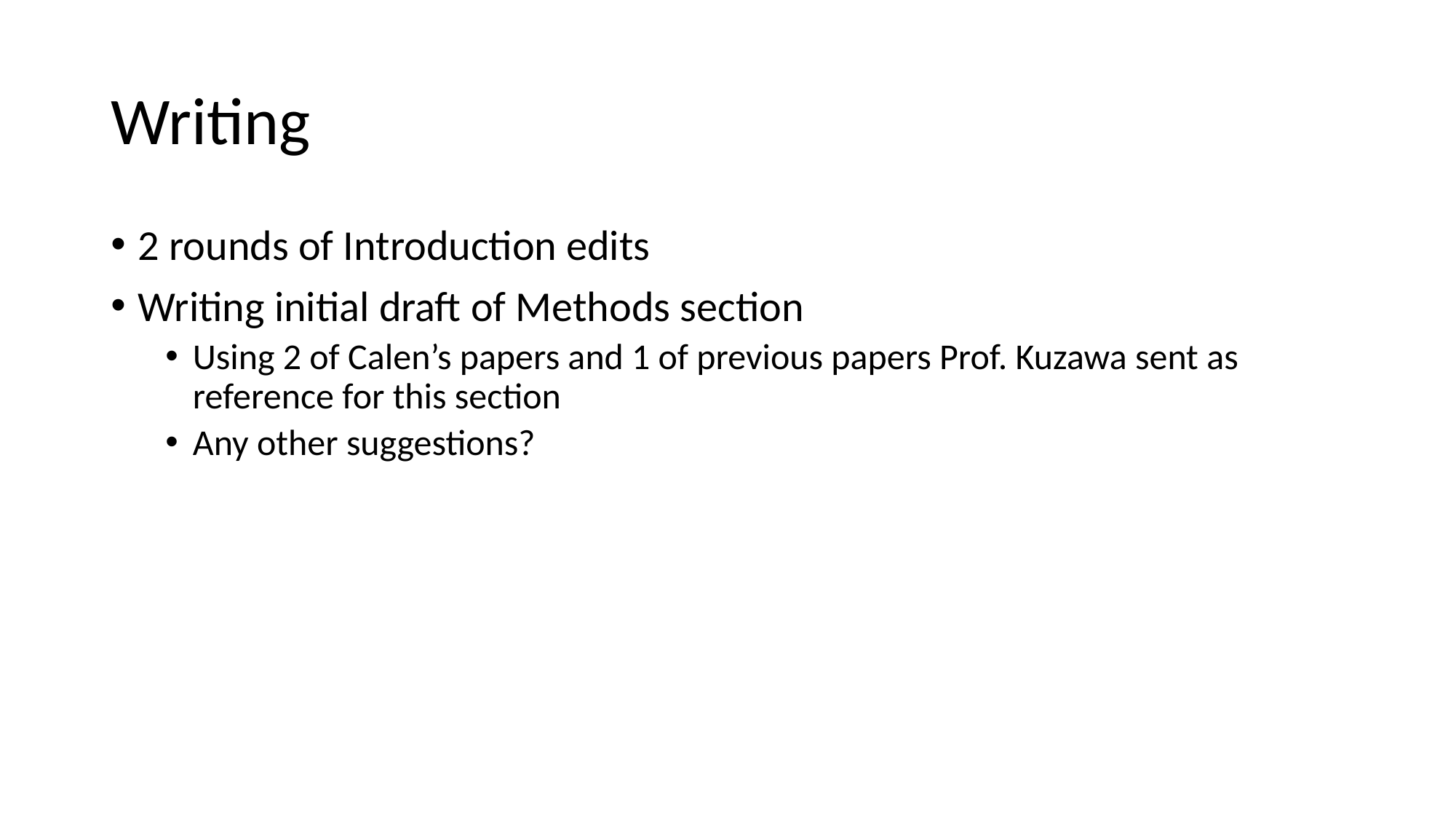

# Writing
2 rounds of Introduction edits
Writing initial draft of Methods section
Using 2 of Calen’s papers and 1 of previous papers Prof. Kuzawa sent as reference for this section
Any other suggestions?